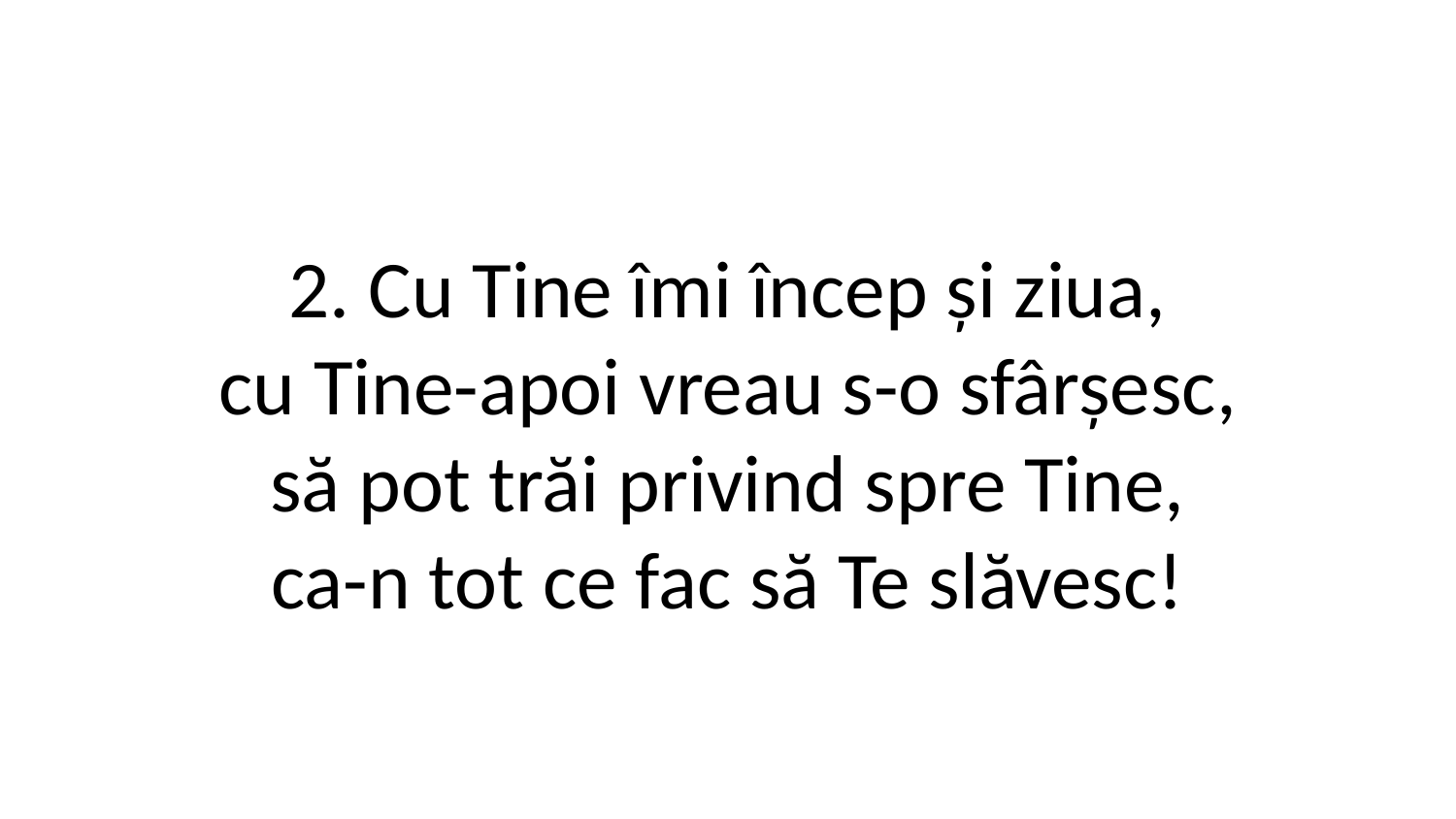

2. Cu Tine îmi încep și ziua,
cu Tine-apoi vreau s-o sfârșesc,
să pot trăi privind spre Tine,
ca-n tot ce fac să Te slăvesc!